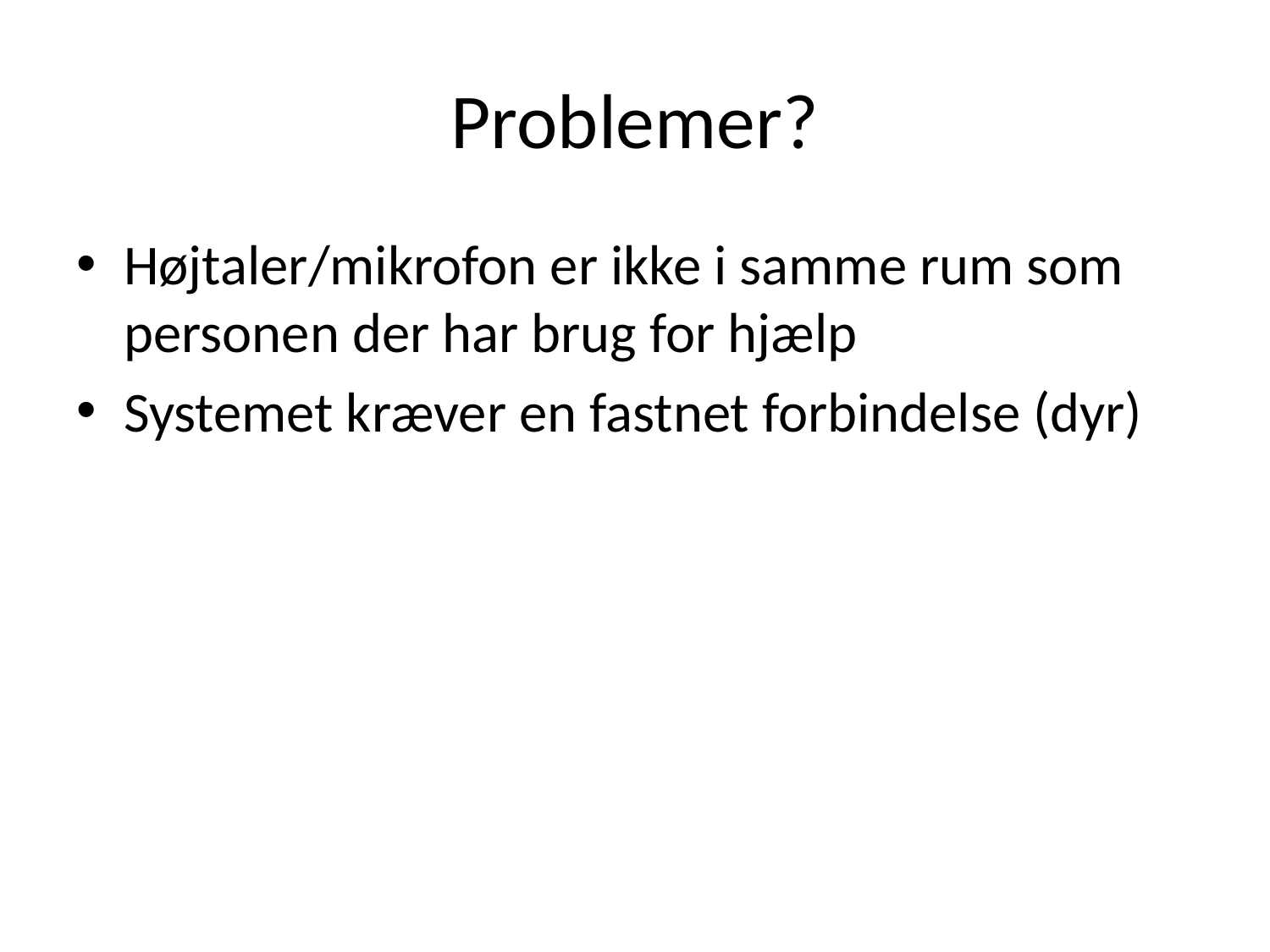

# Problemer?
Højtaler/mikrofon er ikke i samme rum som personen der har brug for hjælp
Systemet kræver en fastnet forbindelse (dyr)